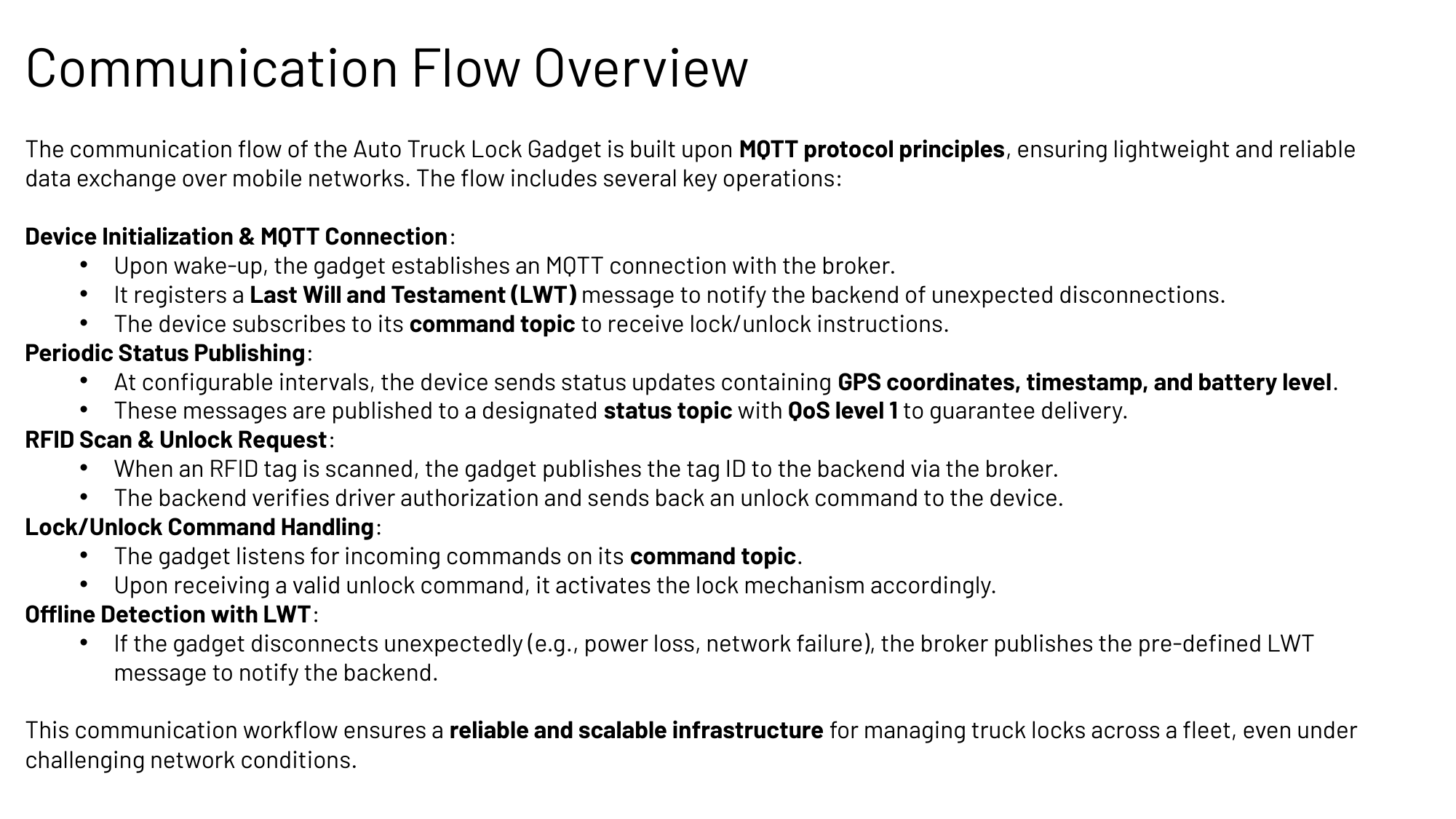

# Communication Flow Overview
The communication flow of the Auto Truck Lock Gadget is built upon MQTT protocol principles, ensuring lightweight and reliable data exchange over mobile networks. The flow includes several key operations:

Device Initialization & MQTT Connection:
Upon wake-up, the gadget establishes an MQTT connection with the broker.
It registers a Last Will and Testament (LWT) message to notify the backend of unexpected disconnections.
The device subscribes to its command topic to receive lock/unlock instructions.
Periodic Status Publishing:
At configurable intervals, the device sends status updates containing GPS coordinates, timestamp, and battery level.
These messages are published to a designated status topic with QoS level 1 to guarantee delivery.
RFID Scan & Unlock Request:
When an RFID tag is scanned, the gadget publishes the tag ID to the backend via the broker.
The backend verifies driver authorization and sends back an unlock command to the device.
Lock/Unlock Command Handling:
The gadget listens for incoming commands on its command topic.
Upon receiving a valid unlock command, it activates the lock mechanism accordingly.
Offline Detection with LWT:
If the gadget disconnects unexpectedly (e.g., power loss, network failure), the broker publishes the pre-defined LWT message to notify the backend.

This communication workflow ensures a reliable and scalable infrastructure for managing truck locks across a fleet, even under challenging network conditions.